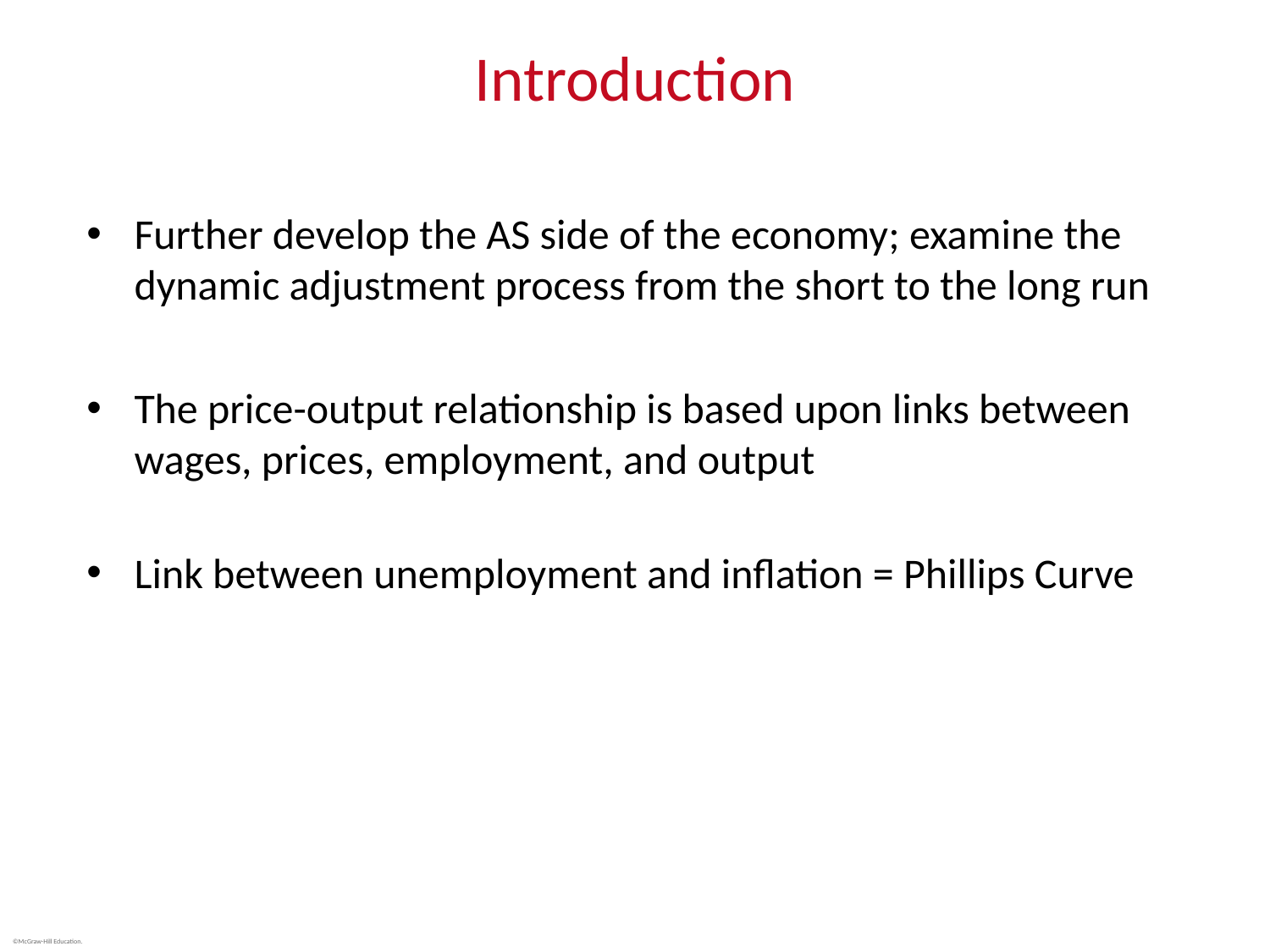

# Introduction
Further develop the AS side of the economy; examine the dynamic adjustment process from the short to the long run
The price-output relationship is based upon links between wages, prices, employment, and output
Link between unemployment and inflation = Phillips Curve